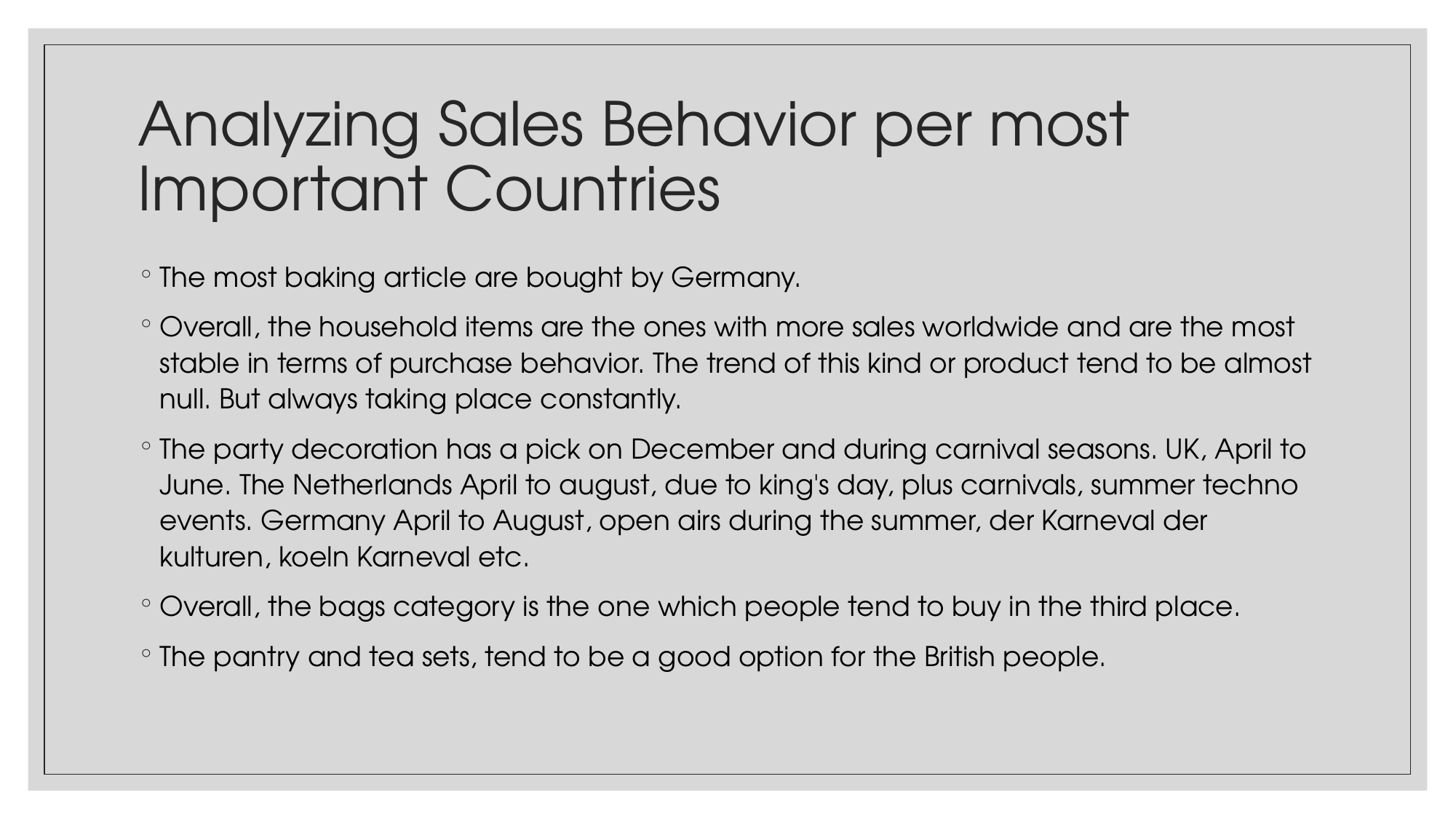

# Analyzing Sales Behavior per most Important Countries
The most baking article are bought by Germany.
Overall, the household items are the ones with more sales worldwide and are the most stable in terms of purchase behavior. The trend of this kind or product tend to be almost null. But always taking place constantly.
The party decoration has a pick on December and during carnival seasons. UK, April to June. The Netherlands April to august, due to king's day, plus carnivals, summer techno events. Germany April to August, open airs during the summer, der Karneval der kulturen, koeln Karneval etc.
Overall, the bags category is the one which people tend to buy in the third place.
The pantry and tea sets, tend to be a good option for the British people.